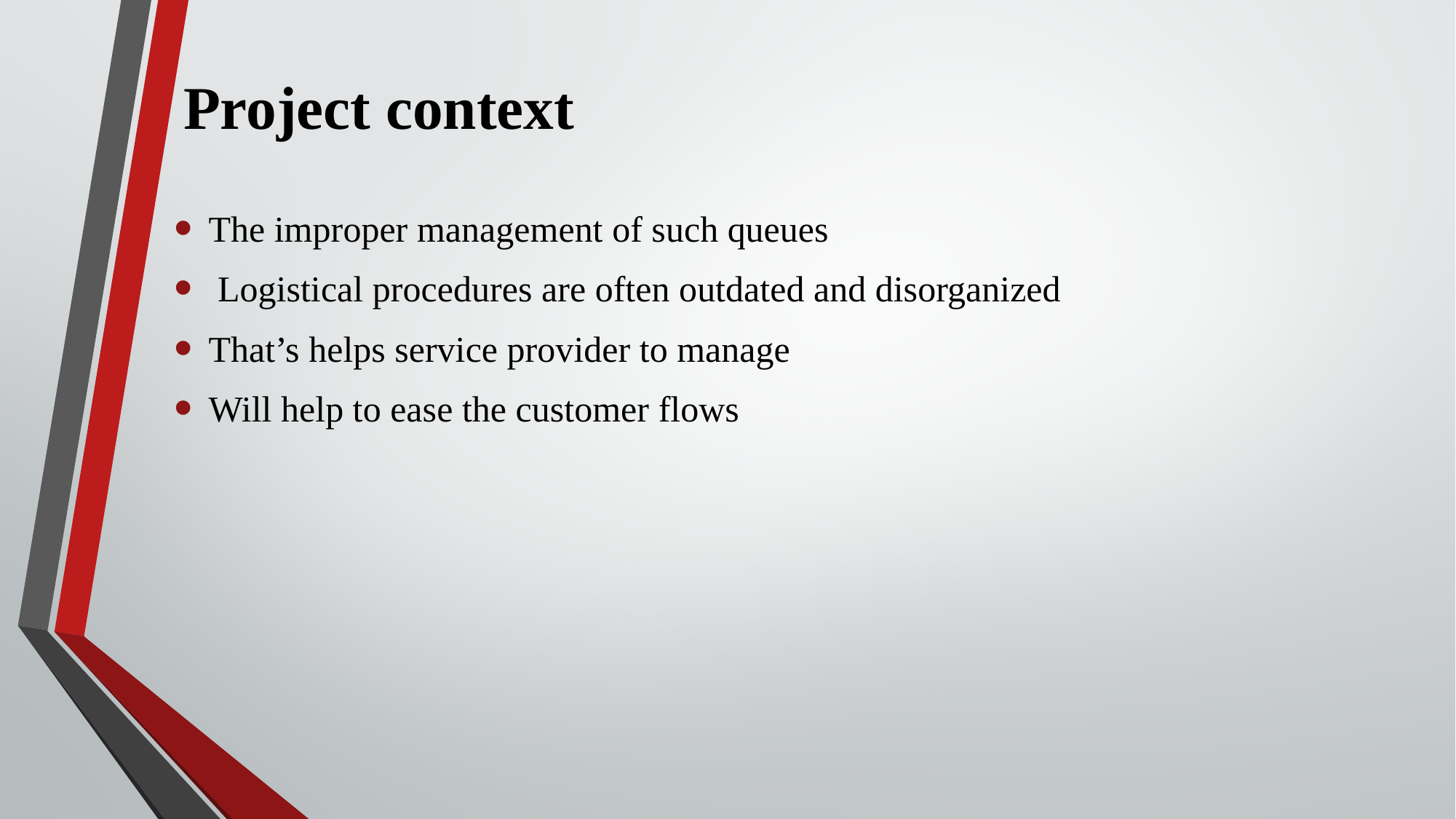

# Project context
The improper management of such queues
 Logistical procedures are often outdated and disorganized
That’s helps service provider to manage
Will help to ease the customer flows